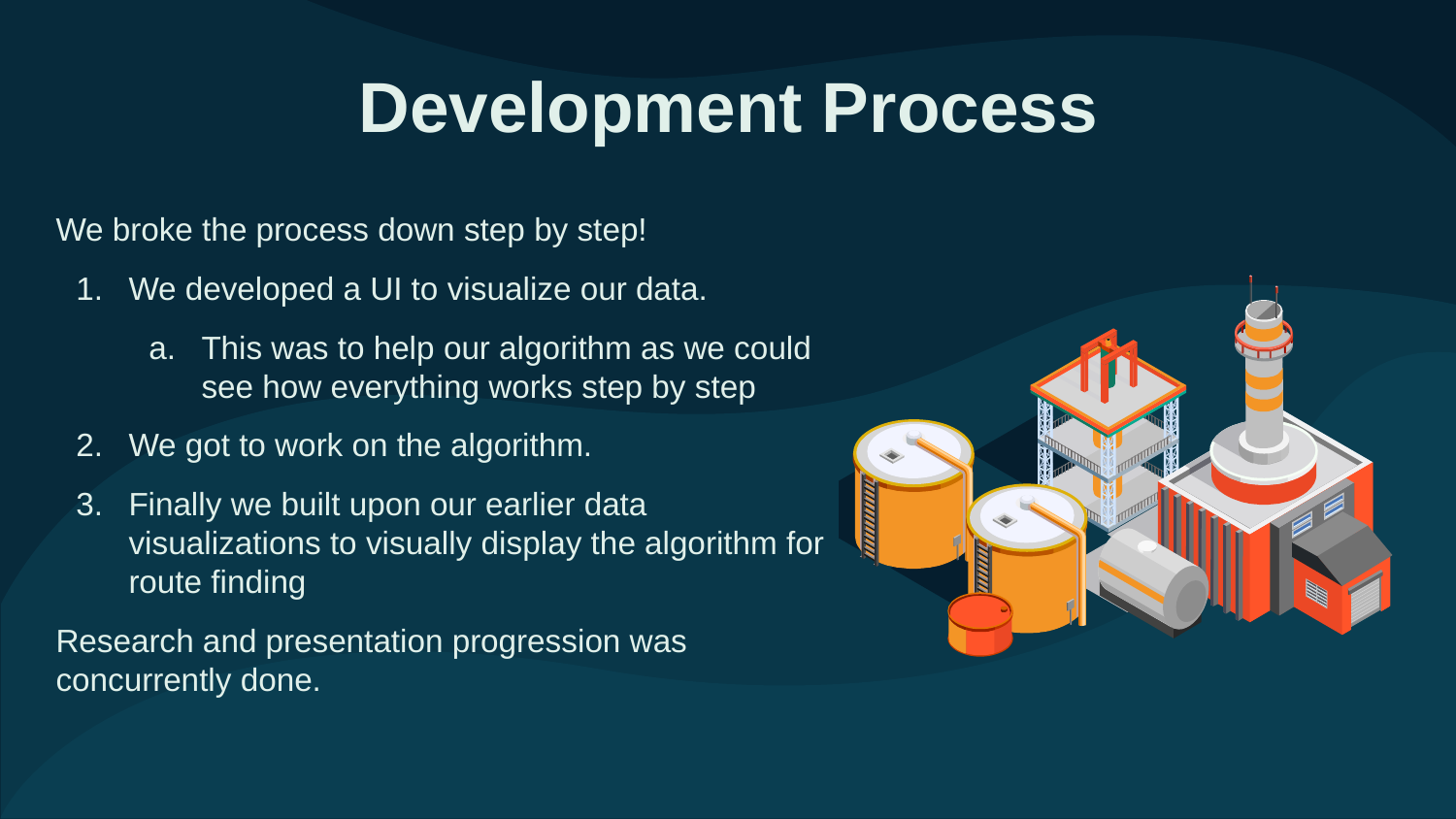

# Development Process
We broke the process down step by step!
We developed a UI to visualize our data.
This was to help our algorithm as we could see how everything works step by step
We got to work on the algorithm.
Finally we built upon our earlier data visualizations to visually display the algorithm for route finding
Research and presentation progression was concurrently done.